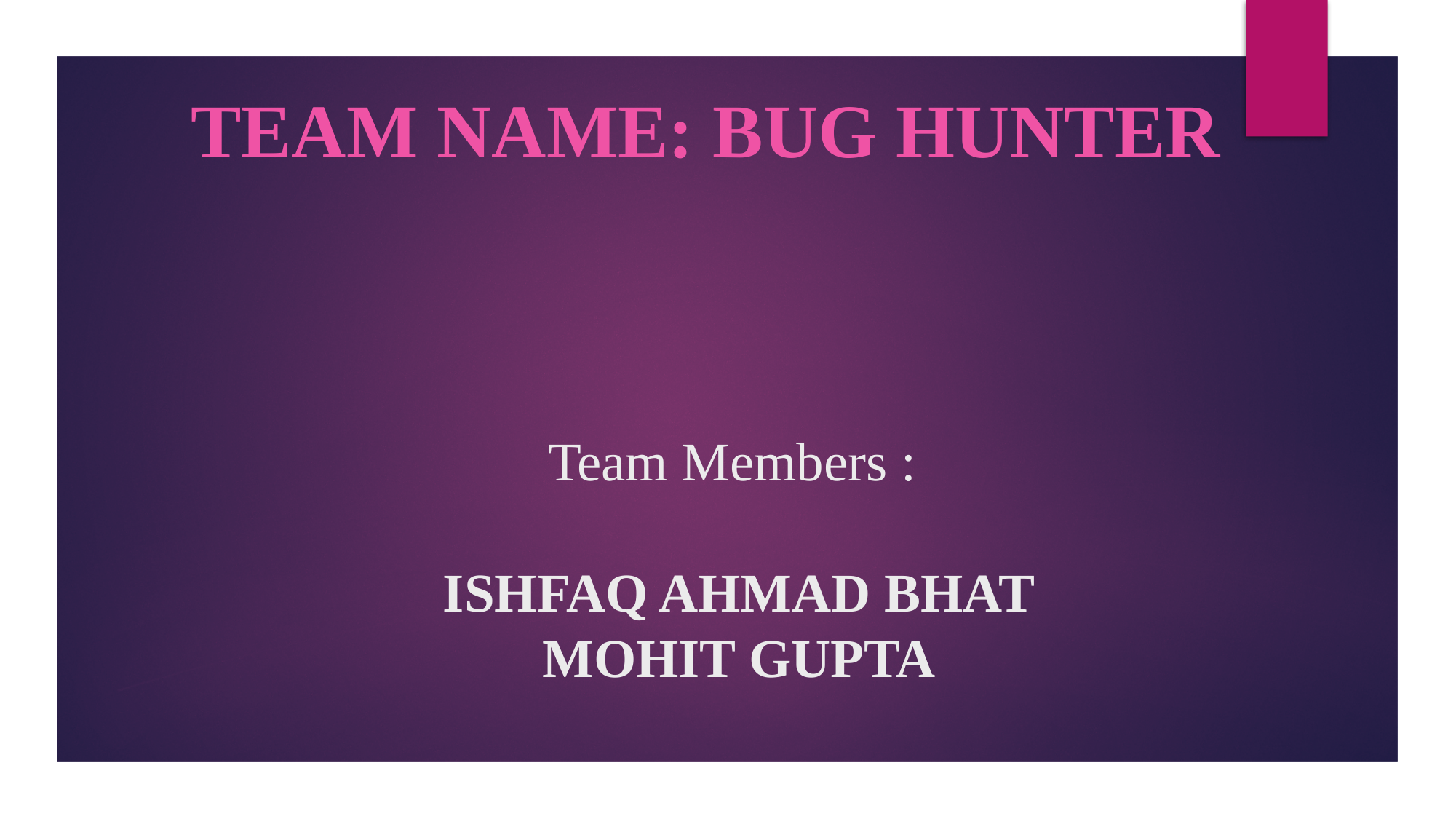

Team Name: Bug hunter
# Team Members : ISHFAQ AHMAD BHAT MOHIT GUPTA